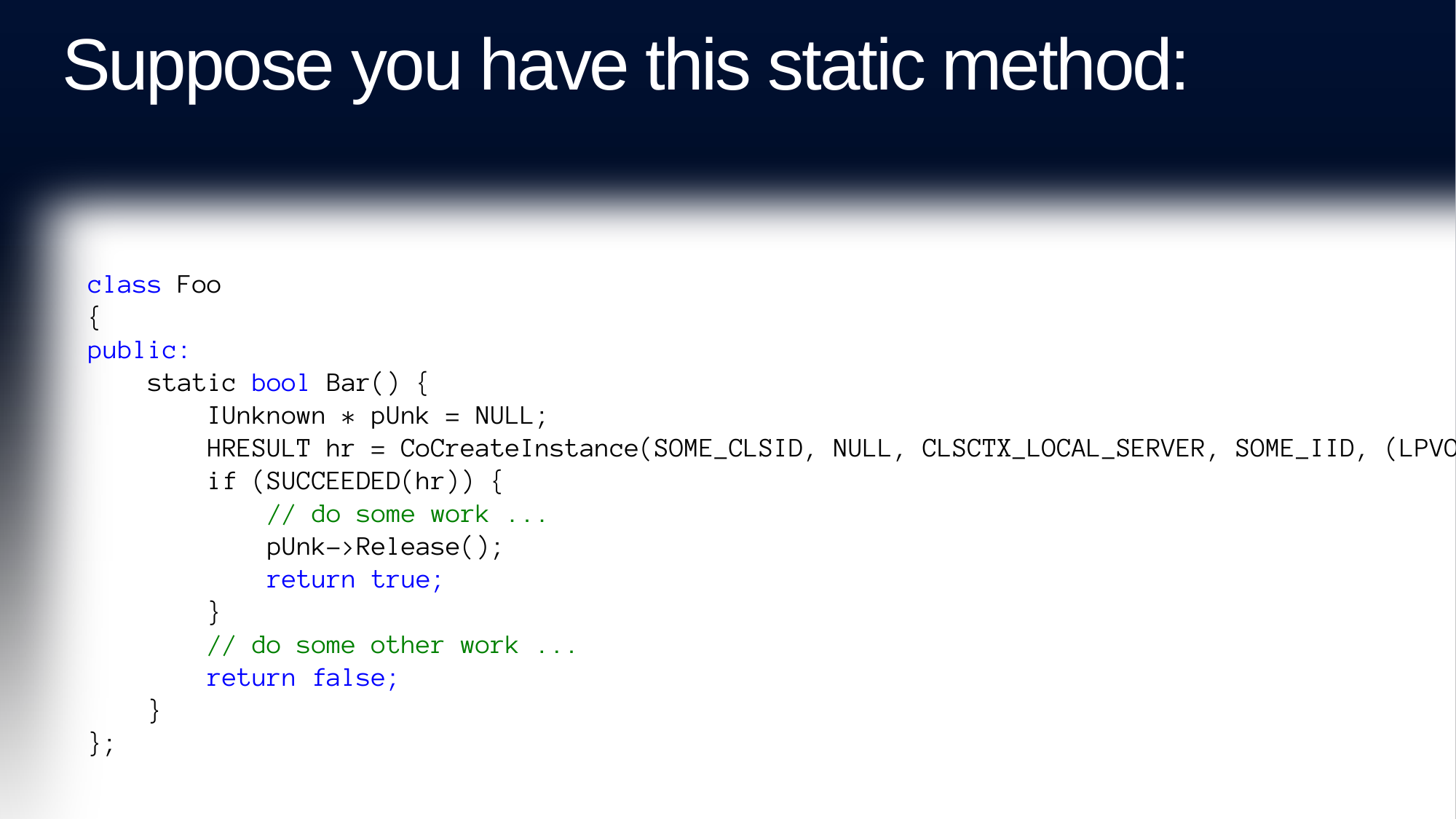

# Suppose you have this static method:

class Foo
{
public:
    static bool Bar() {
        IUnknown * pUnk = NULL;
        HRESULT hr = CoCreateInstance(SOME_CLSID, NULL, CLSCTX_LOCAL_SERVER, SOME_IID, (LPVOID*)&pUnk);
        if (SUCCEEDED(hr)) {
            // do some work ...
            pUnk->Release();
            return true;
        }
        // do some other work ...
        return false;
    }
};